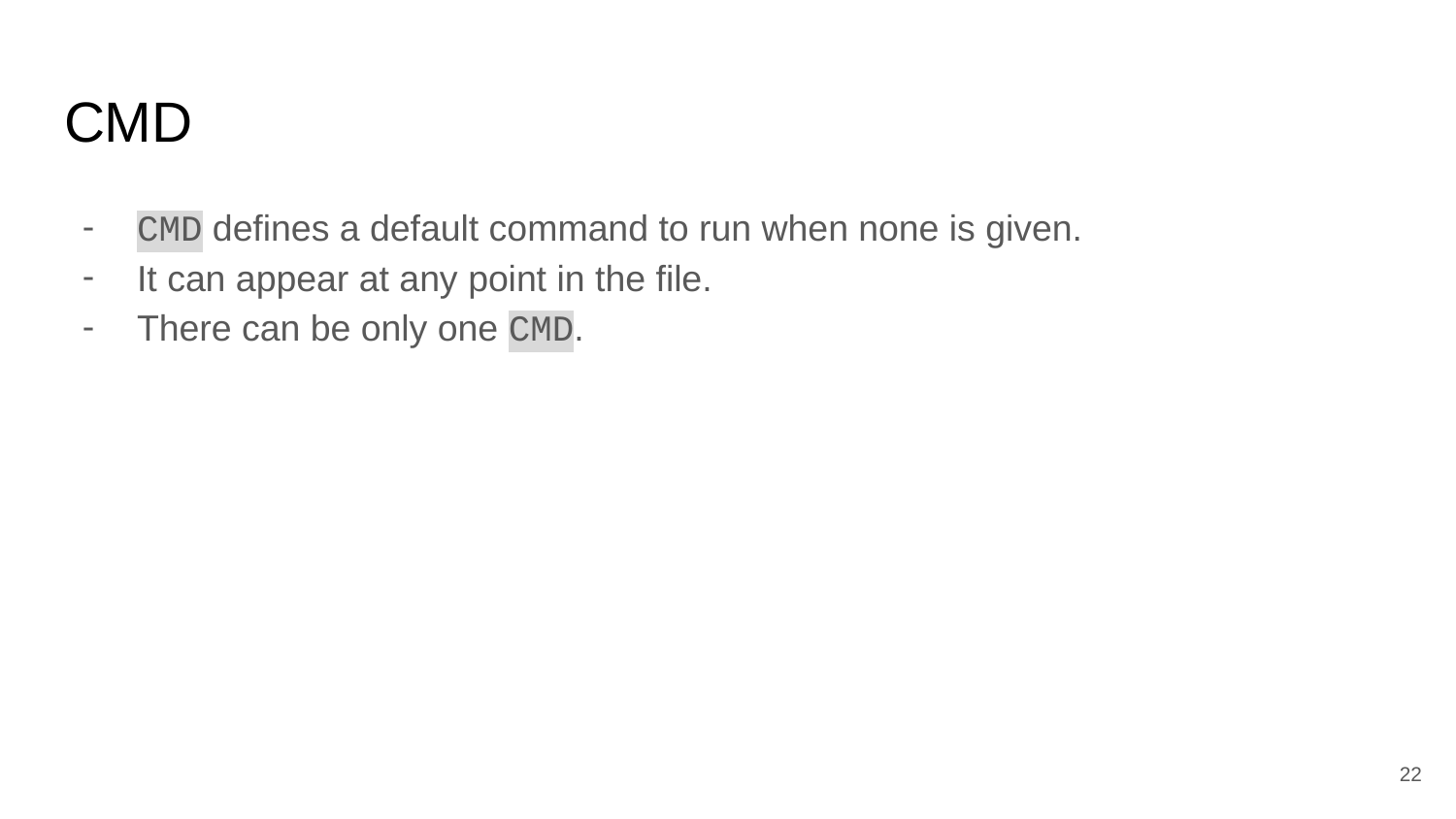

# CMD
CMD defines a default command to run when none is given.
It can appear at any point in the file.
There can be only one CMD.
22